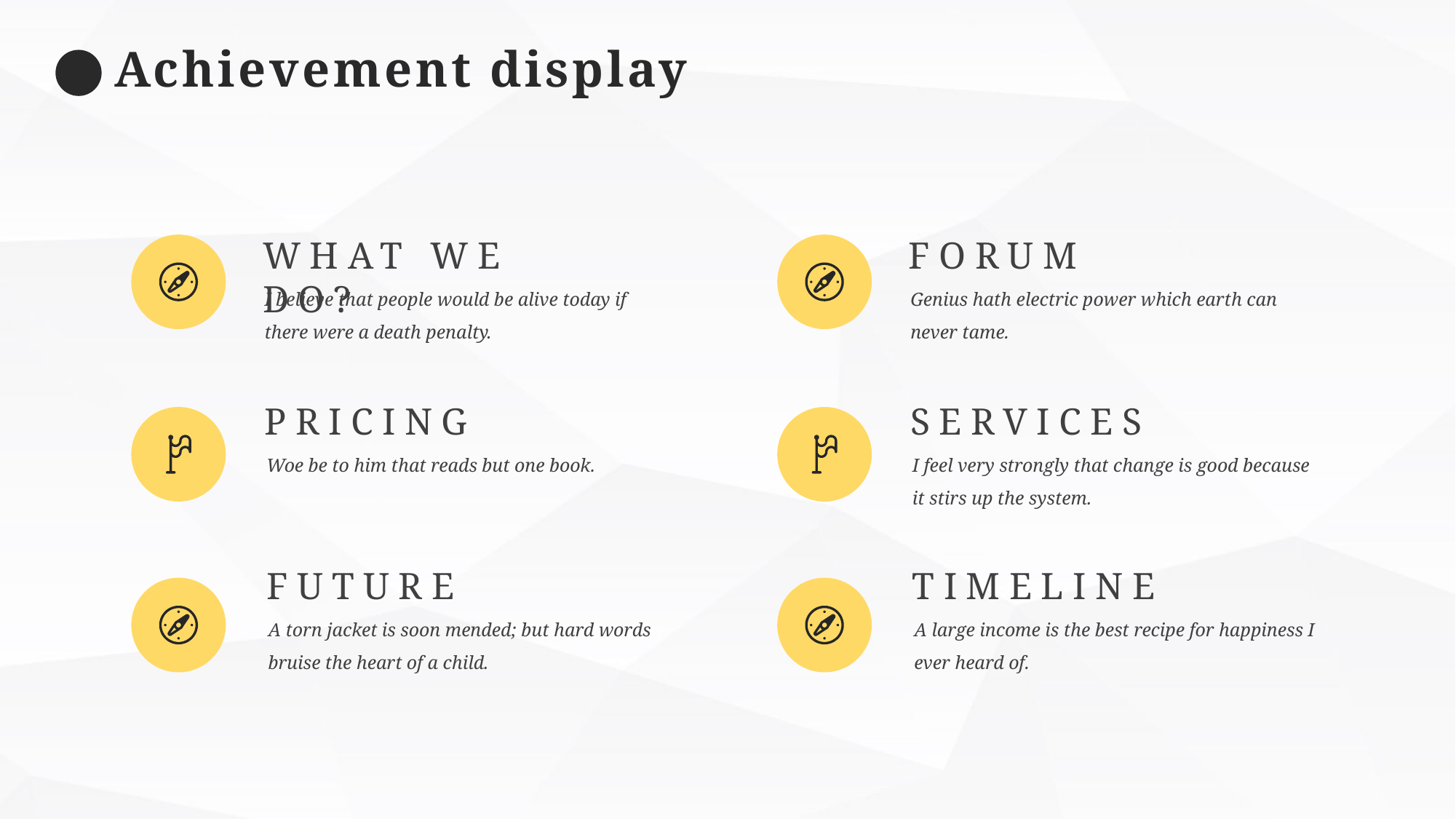

Achievement display

What we do?
Forum

I believe that people would be alive today if there were a death penalty.
Genius hath electric power which earth can never tame.
prıcıng
ServIces

Woe be to him that reads but one book.
I feel very strongly that change is good because it stirs up the system.
Future
TImelIne

A torn jacket is soon mended; but hard words bruise the heart of a child.
A large income is the best recipe for happiness I ever heard of.